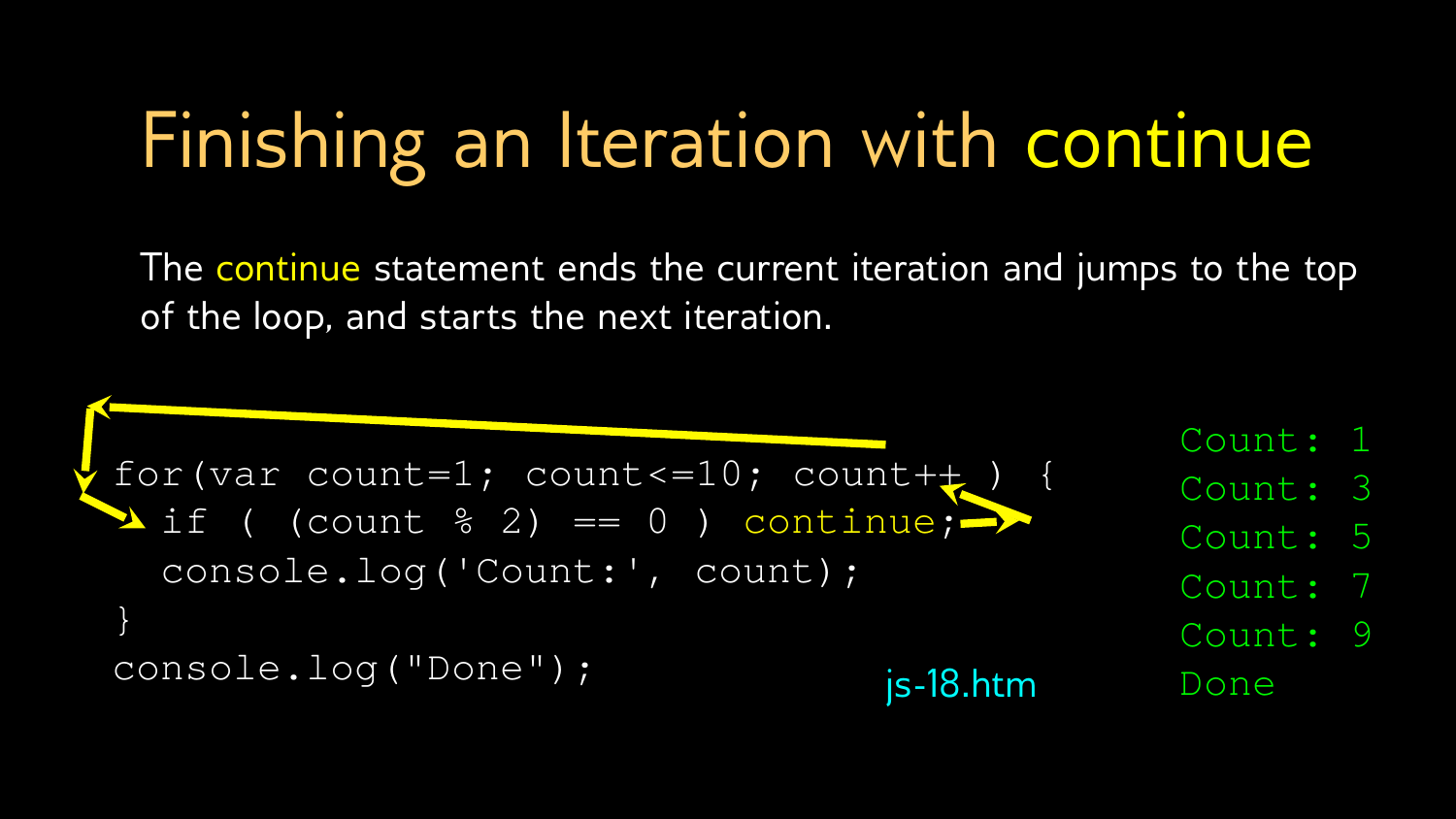

# Finishing an Iteration with continue
The continue statement ends the current iteration and jumps to the top of the loop, and starts the next iteration.

Count: 1
Count: 3
Count: 5
Count: 7
Count: 9
Done

for(var count=1; count<=10; count++ ) {
  if ( (count % 2) == 0 ) continue;
  console.log('Count:', count);
}
console.log("Done");

js-18.htm